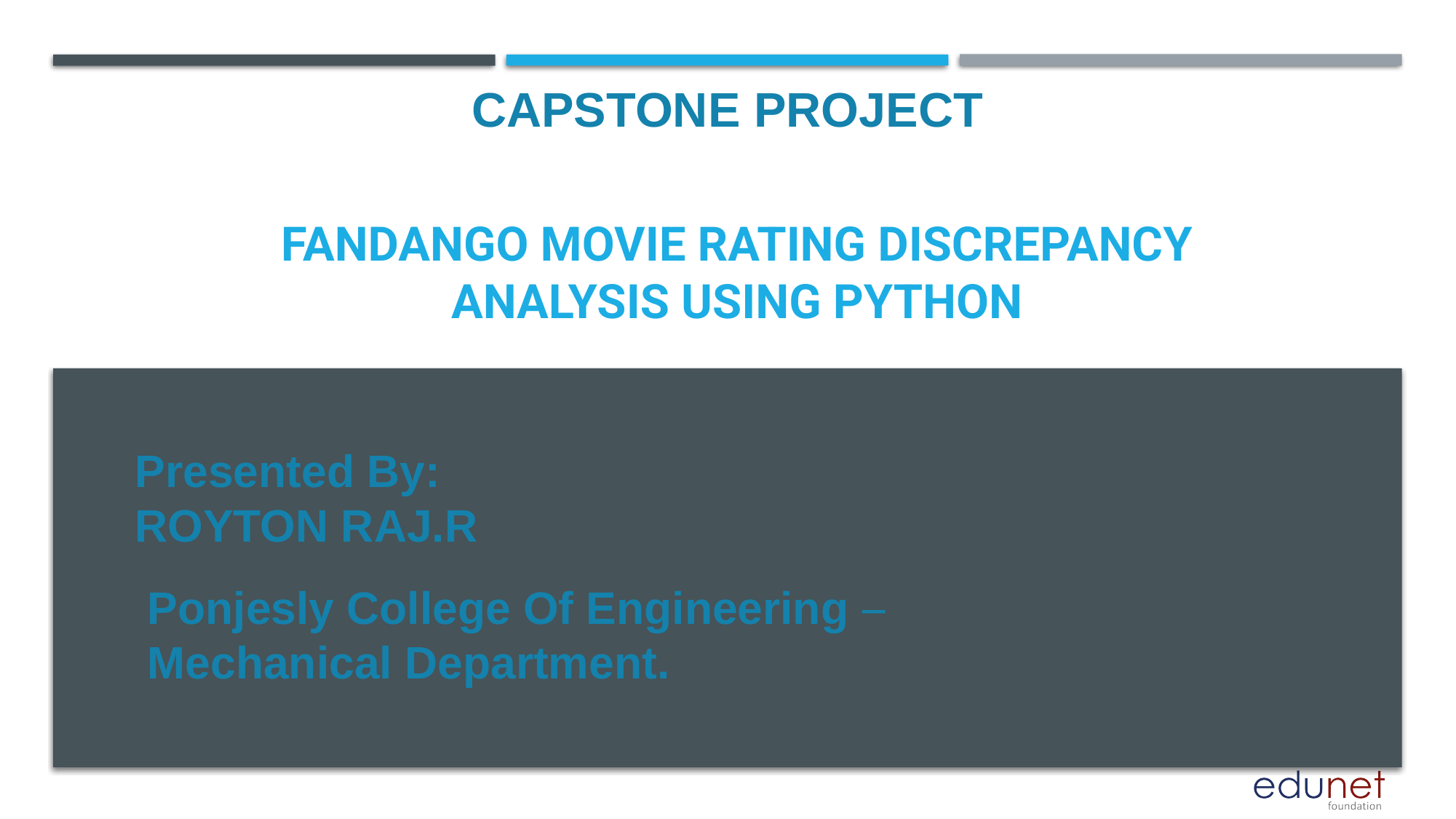

CAPSTONE PROJECT
# Fandango Movie Rating Discrepancy Analysis using Python
Presented By:
ROYTON RAJ.R
 Ponjesly College Of Engineering –
 Mechanical Department.